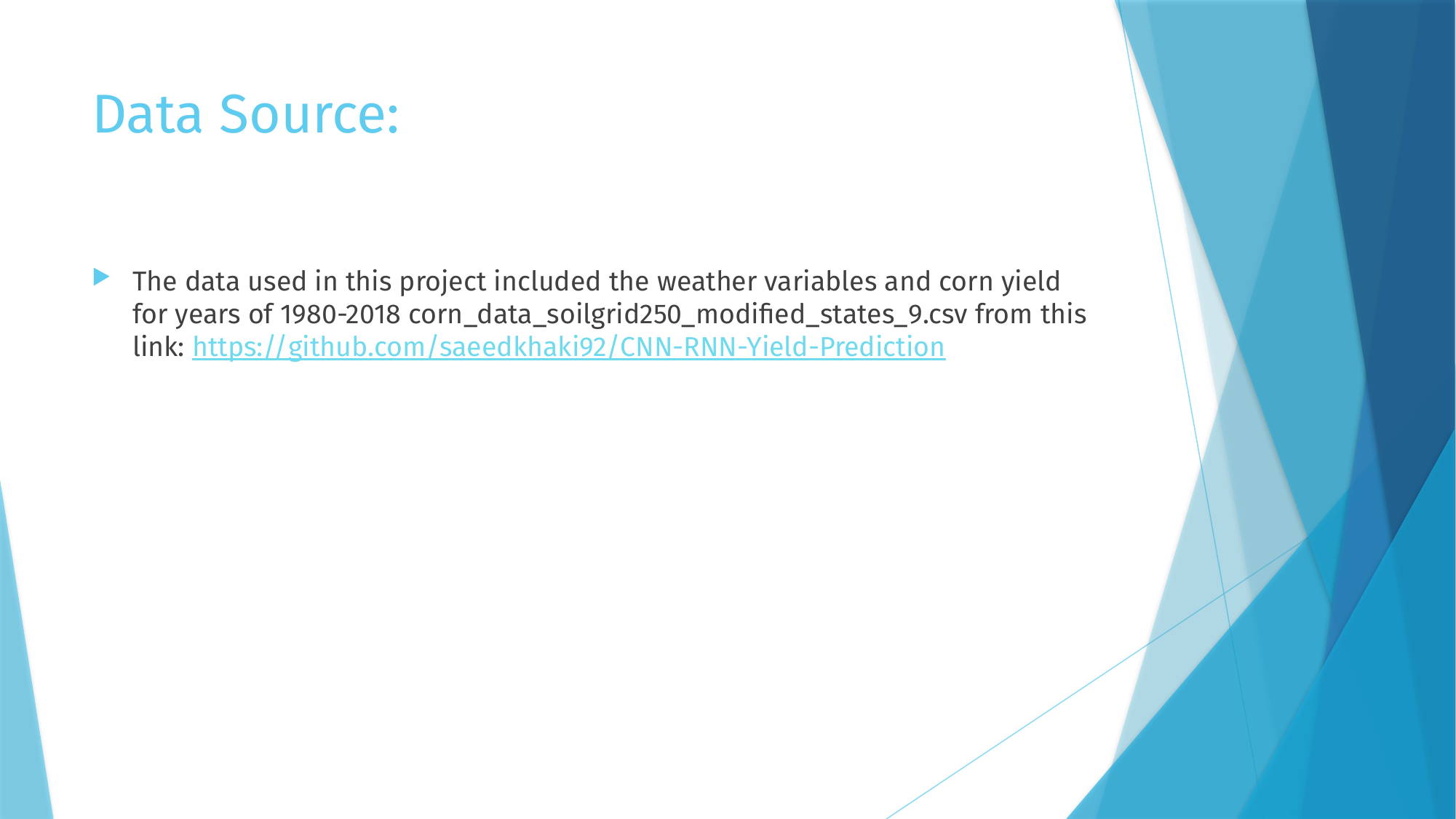

# Data Source:
The data used in this project included the weather variables and corn yield for years of 1980-2018 corn_data_soilgrid250_modified_states_9.csv from this link: https://github.com/saeedkhaki92/CNN-RNN-Yield-Prediction